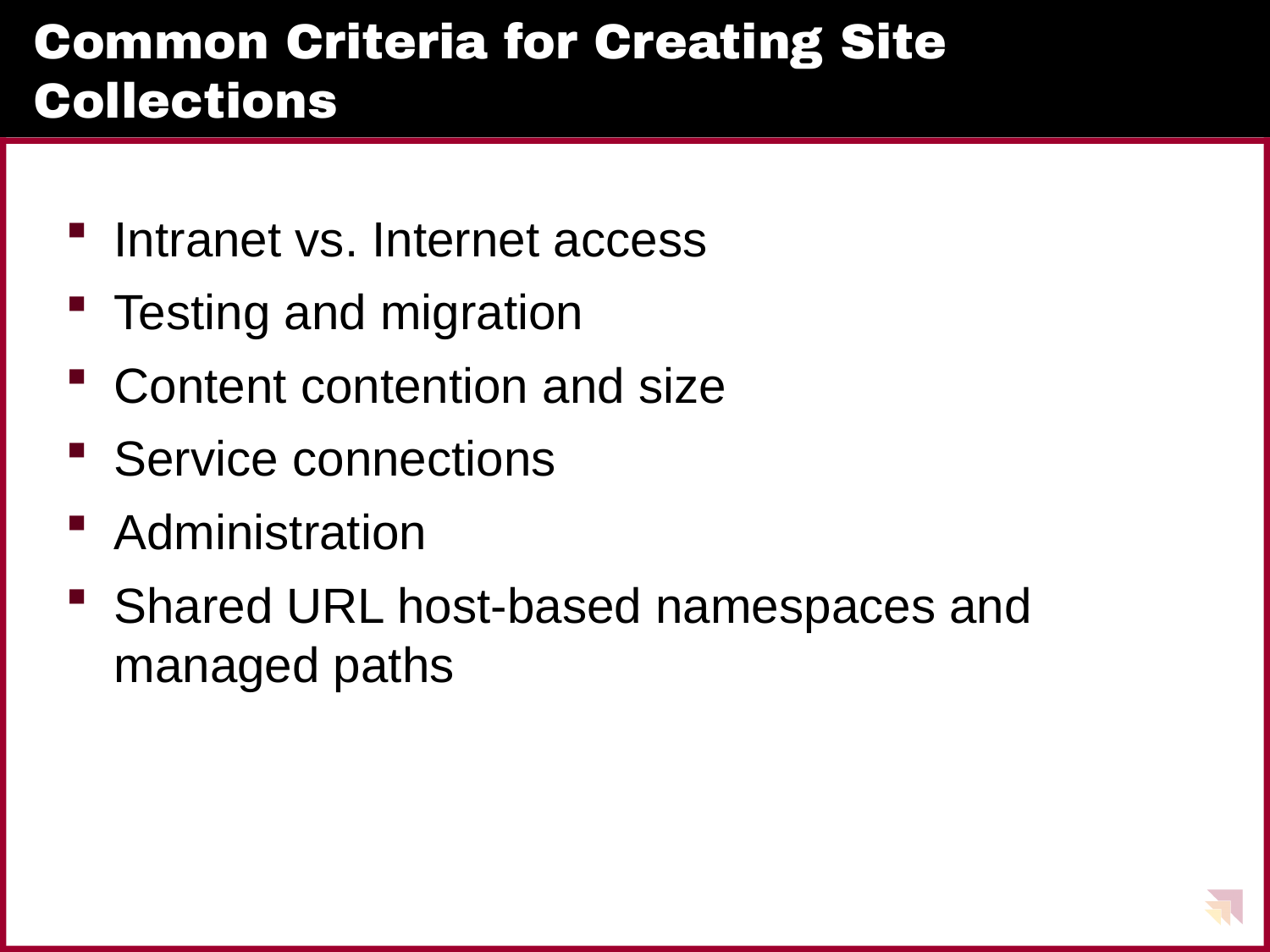

# Common Criteria for Creating Site Collections
Intranet vs. Internet access
Testing and migration
Content contention and size
Service connections
Administration
Shared URL host-based namespaces and managed paths